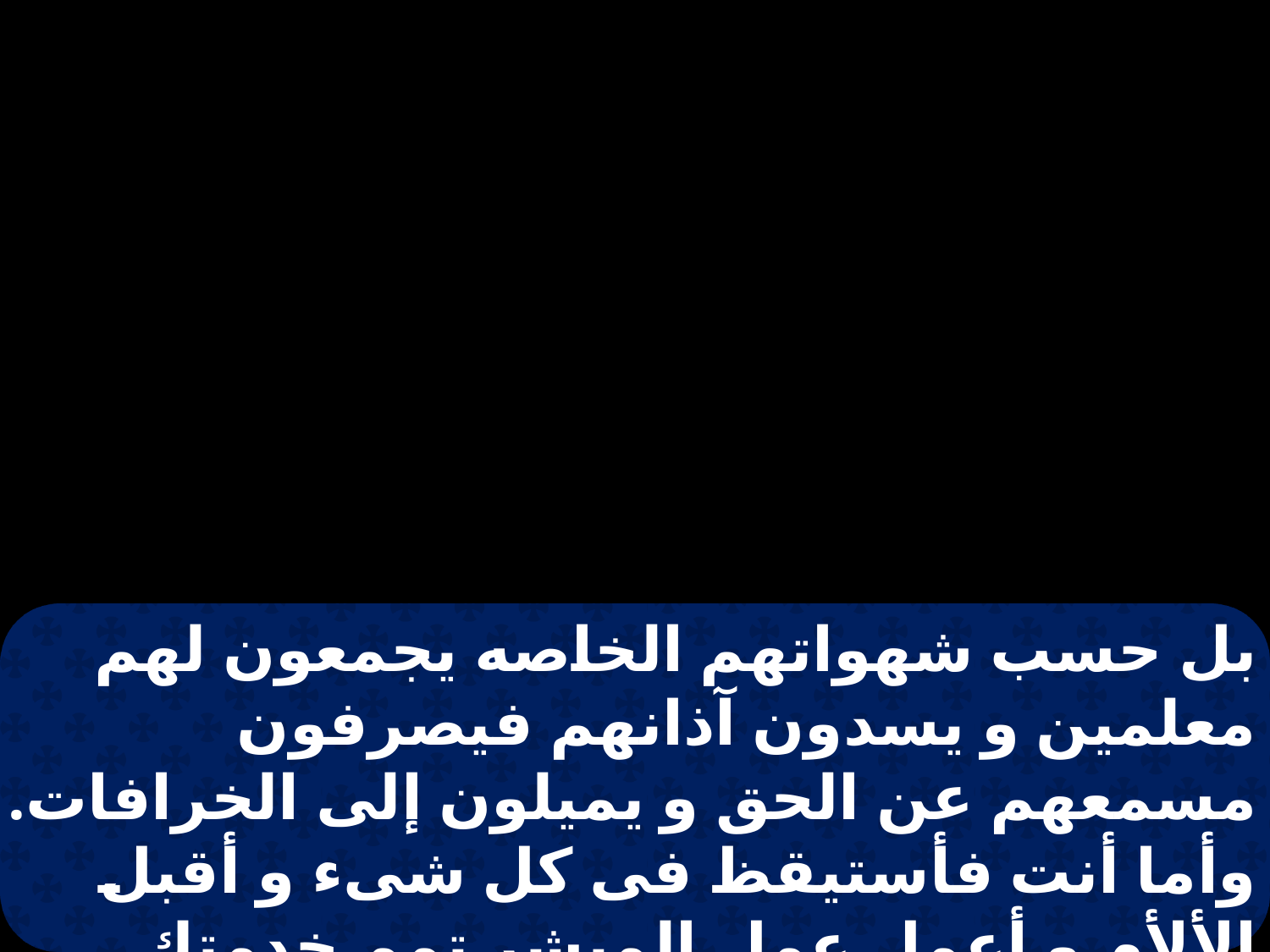

بل حسب شهواتهم الخاصه يجمعون لهم معلمين و يسدون آذانهم فيصرفون مسمعهم عن الحق و يميلون إلى الخرافات. وأما أنت فأستيقظ فى كل شىء و أقبل الألأم و أعمل عمل المبشر تمم خدمتك. فإنى أنا أيضاً سوف أنتقل و وقت أنحلألى قد حضر.